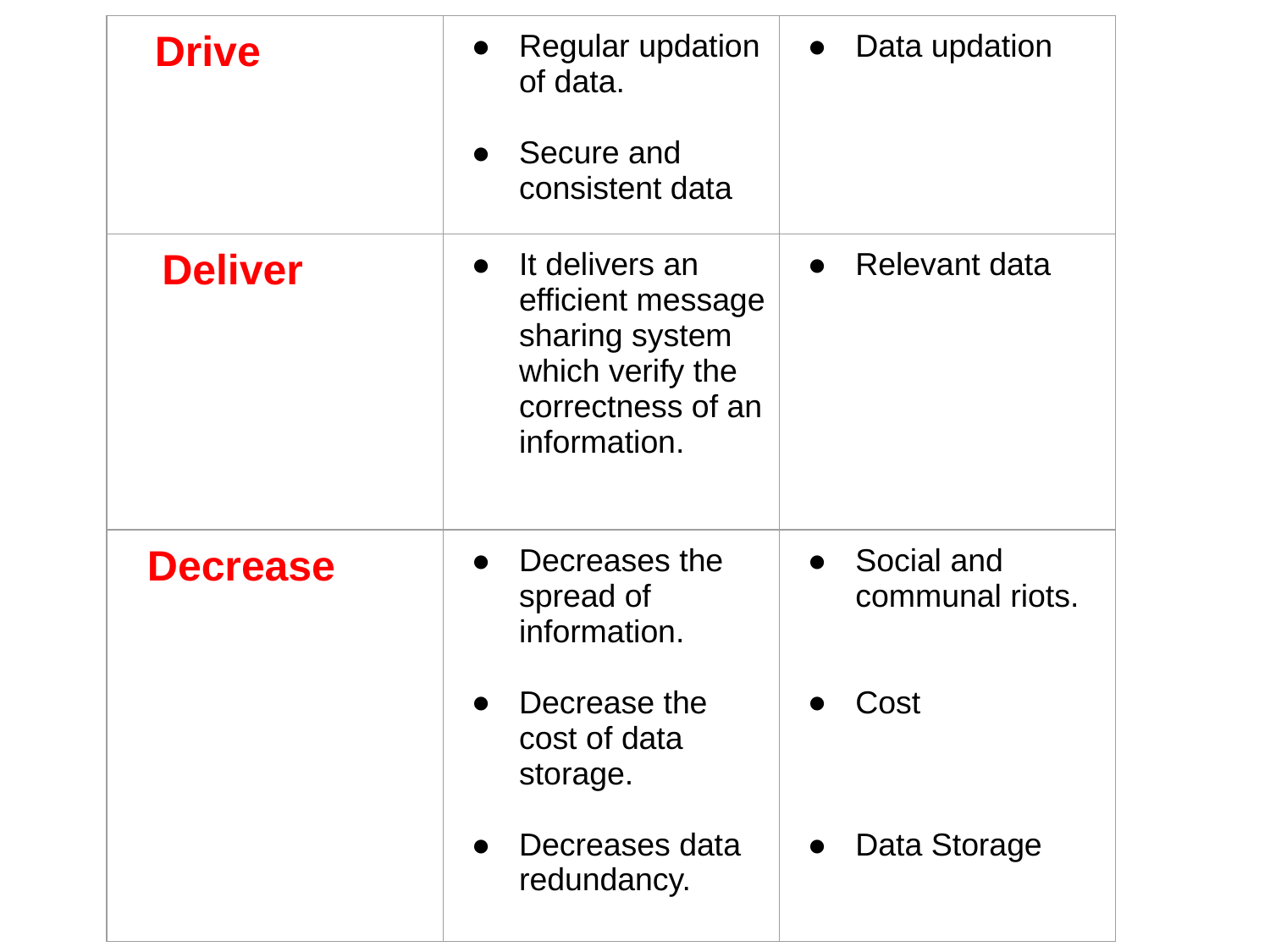

| Drive | Regular updation of data. Secure and consistent data | Data updation |
| --- | --- | --- |
| Deliver | It delivers an efficient message sharing system which verify the correctness of an information. | Relevant data |
| Decrease | Decreases the spread of information. Decrease the cost of data storage. Decreases data redundancy. | Social and communal riots. Cost Data Storage |